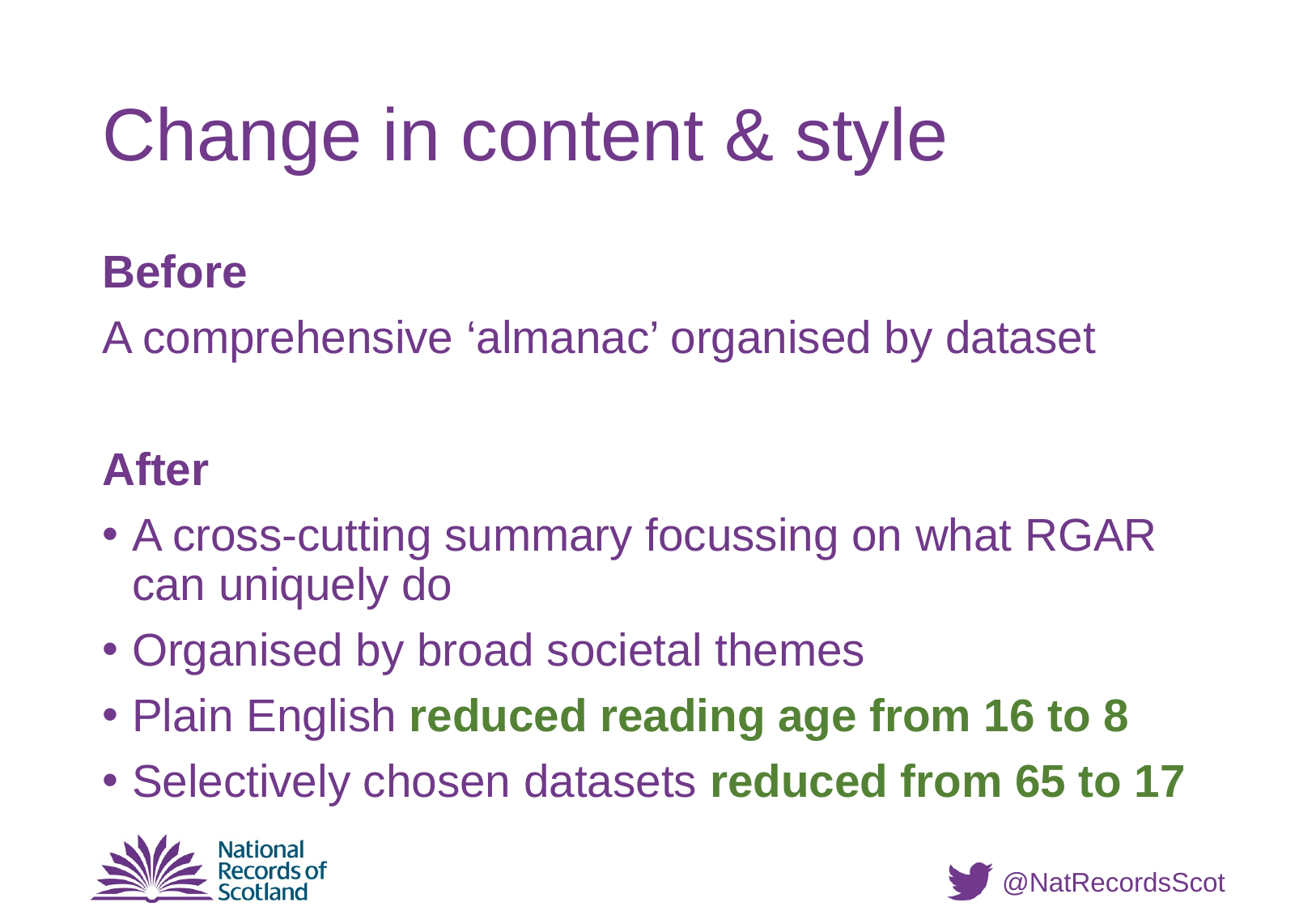

# Change in content & style
Before
A comprehensive ‘almanac’ organised by dataset

After
A cross-cutting summary focussing on what RGAR can uniquely do
Organised by broad societal themes
Plain English reduced reading age from 16 to 8
Selectively chosen datasets reduced from 65 to 17